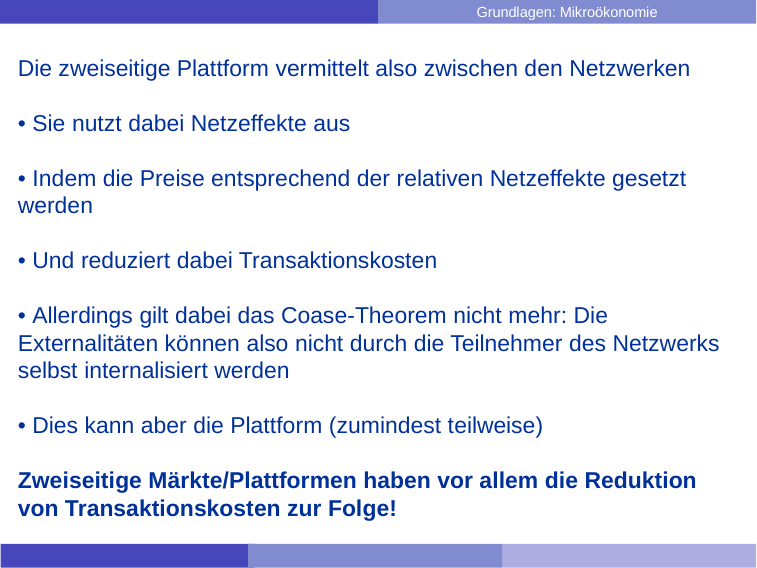

Die zweiseitige Plattform vermittelt also zwischen den Netzwerken

• Sie nutzt dabei Netzeffekte aus

• Indem die Preise entsprechend der relativen Netzeffekte gesetzt werden

• Und reduziert dabei Transaktionskosten

• Allerdings gilt dabei das Coase-Theorem nicht mehr: Die Externalitäten können also nicht durch die Teilnehmer des Netzwerks selbst internalisiert werden

• Dies kann aber die Plattform (zumindest teilweise)

Zweiseitige Märkte/Plattformen haben vor allem die Reduktion von Transaktionskosten zur Folge!